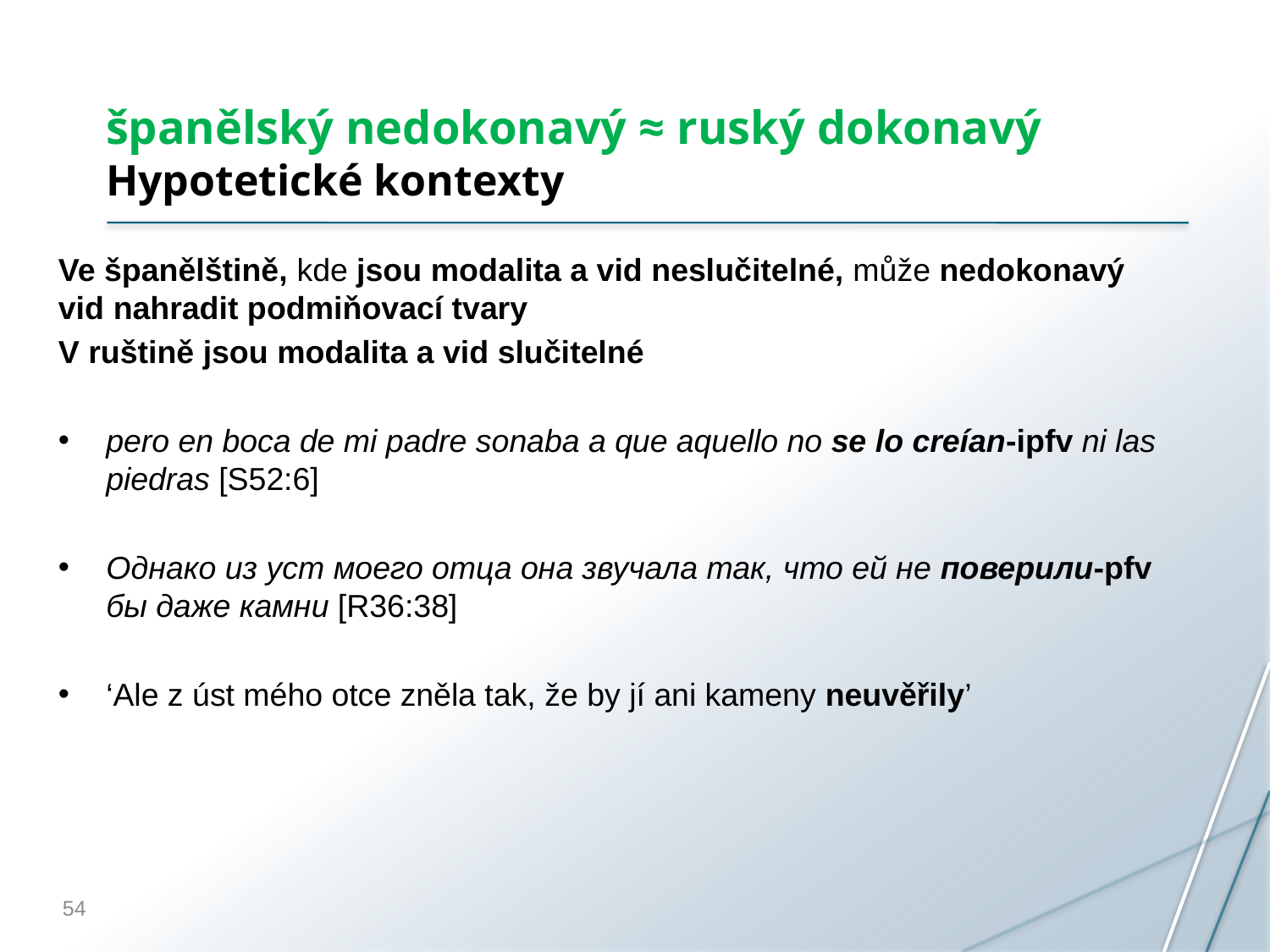

# španělský nedokonavý ≈ ruský dokonavý Hypotetické kontexty
Ve španělštině, kde jsou modalita a vid neslučitelné, může nedokonavý vid nahradit podmiňovací tvary
V ruštině jsou modalita a vid slučitelné

pero en boca de mi padre sonaba a que aquello no se lo creían-ipfv ni las piedras [S52:6]

Однако из уст моего отца она звучала так, что ей не поверили-pfv бы даже камни [R36:38]

‘Ale z úst mého otce zněla tak, že by jí ani kameny neuvěřily’
54